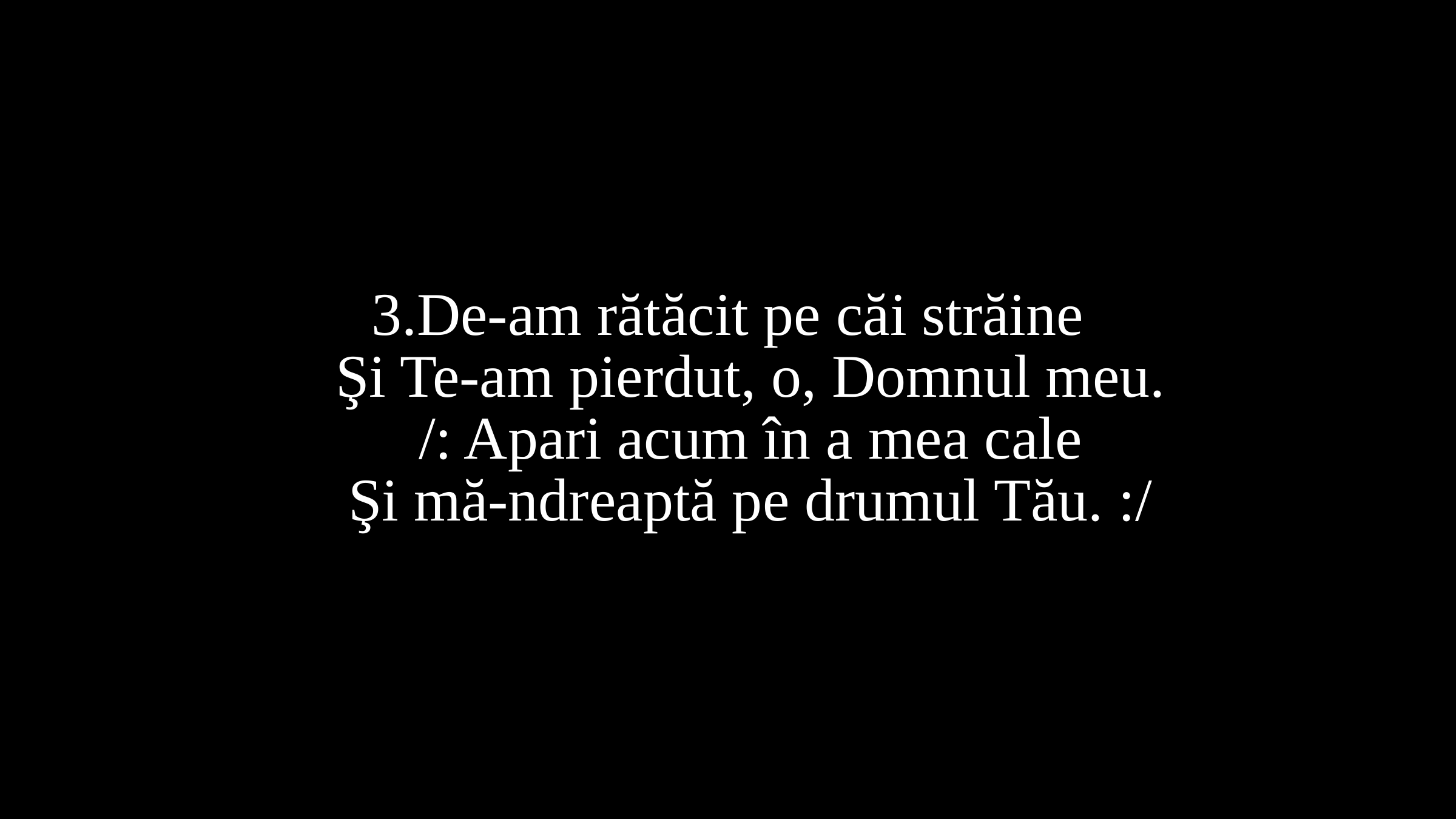

3.De-am rătăcit pe căi străine
   Şi Te-am pierdut, o, Domnul meu.
   /: Apari acum în a mea cale
   Şi mă-ndreaptă pe drumul Tău. :/